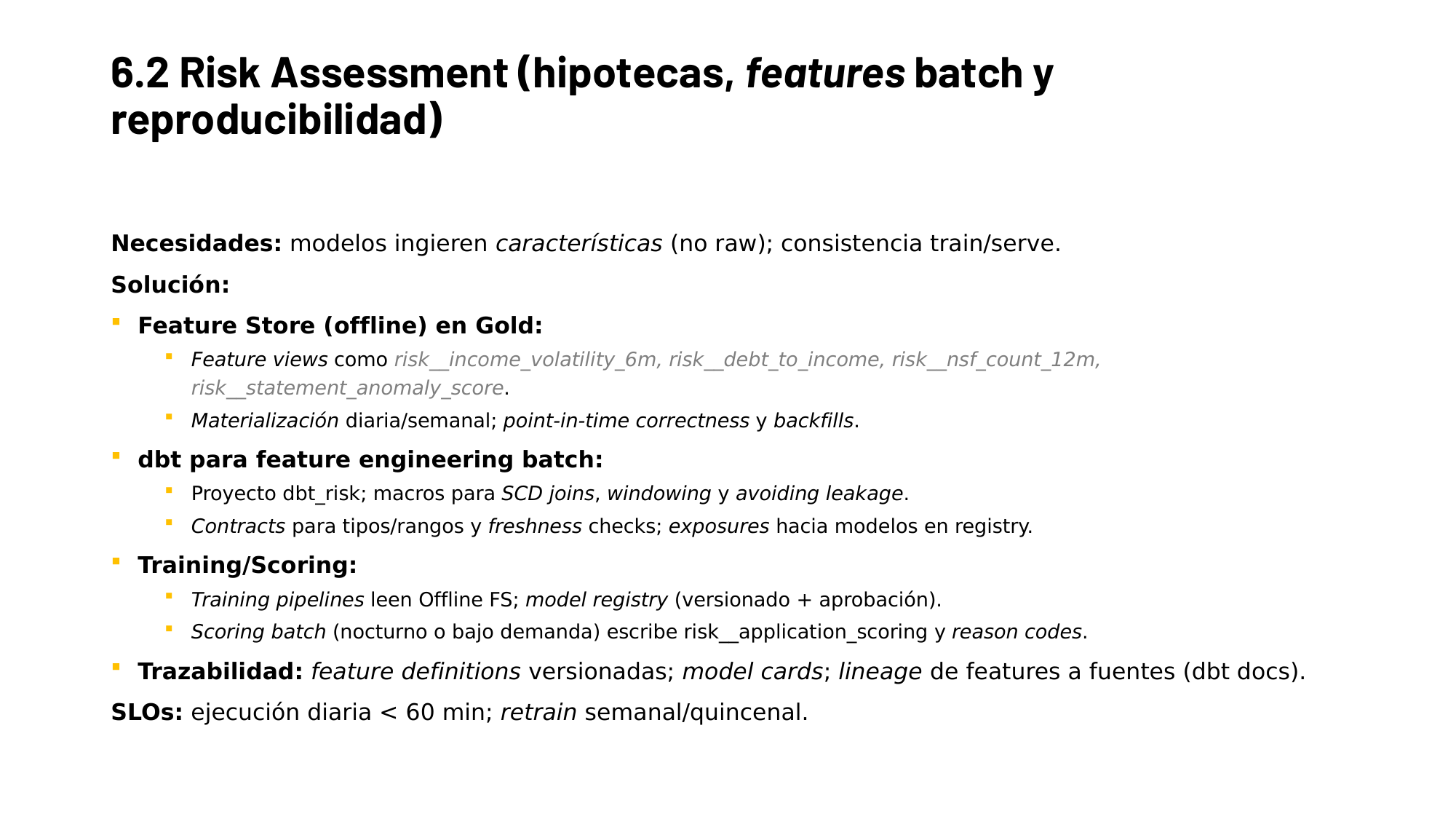

# 6.2 Risk Assessment (hipotecas, features batch y reproducibilidad)
Necesidades: modelos ingieren características (no raw); consistencia train/serve.
Solución:
Feature Store (offline) en Gold:
Feature views como risk__income_volatility_6m, risk__debt_to_income, risk__nsf_count_12m, risk__statement_anomaly_score.
Materialización diaria/semanal; point-in-time correctness y backfills.
dbt para feature engineering batch:
Proyecto dbt_risk; macros para SCD joins, windowing y avoiding leakage.
Contracts para tipos/rangos y freshness checks; exposures hacia modelos en registry.
Training/Scoring:
Training pipelines leen Offline FS; model registry (versionado + aprobación).
Scoring batch (nocturno o bajo demanda) escribe risk__application_scoring y reason codes.
Trazabilidad: feature definitions versionadas; model cards; lineage de features a fuentes (dbt docs).
SLOs: ejecución diaria < 60 min; retrain semanal/quincenal.